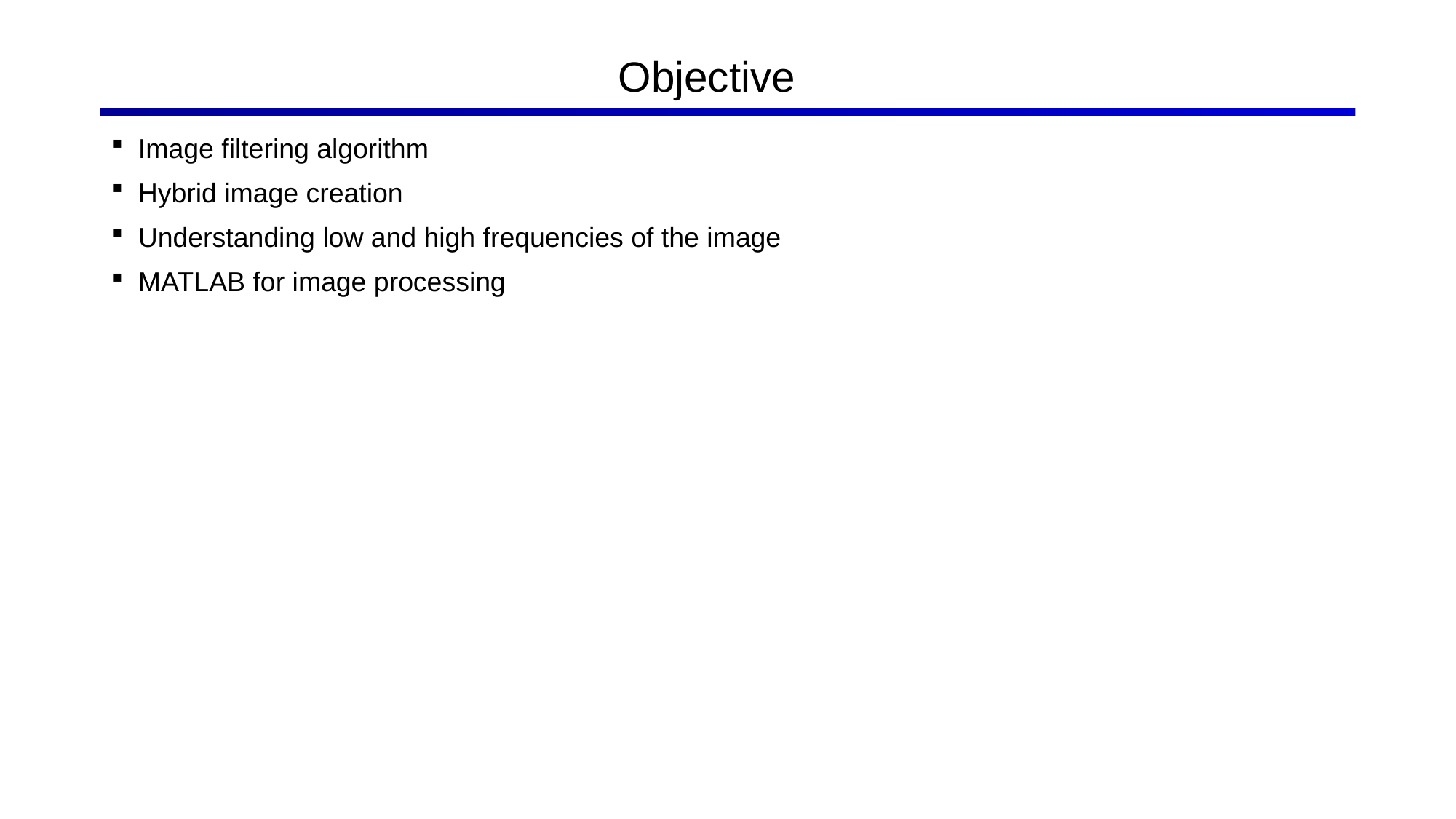

# Objective
Image filtering algorithm
Hybrid image creation
Understanding low and high frequencies of the image
MATLAB for image processing